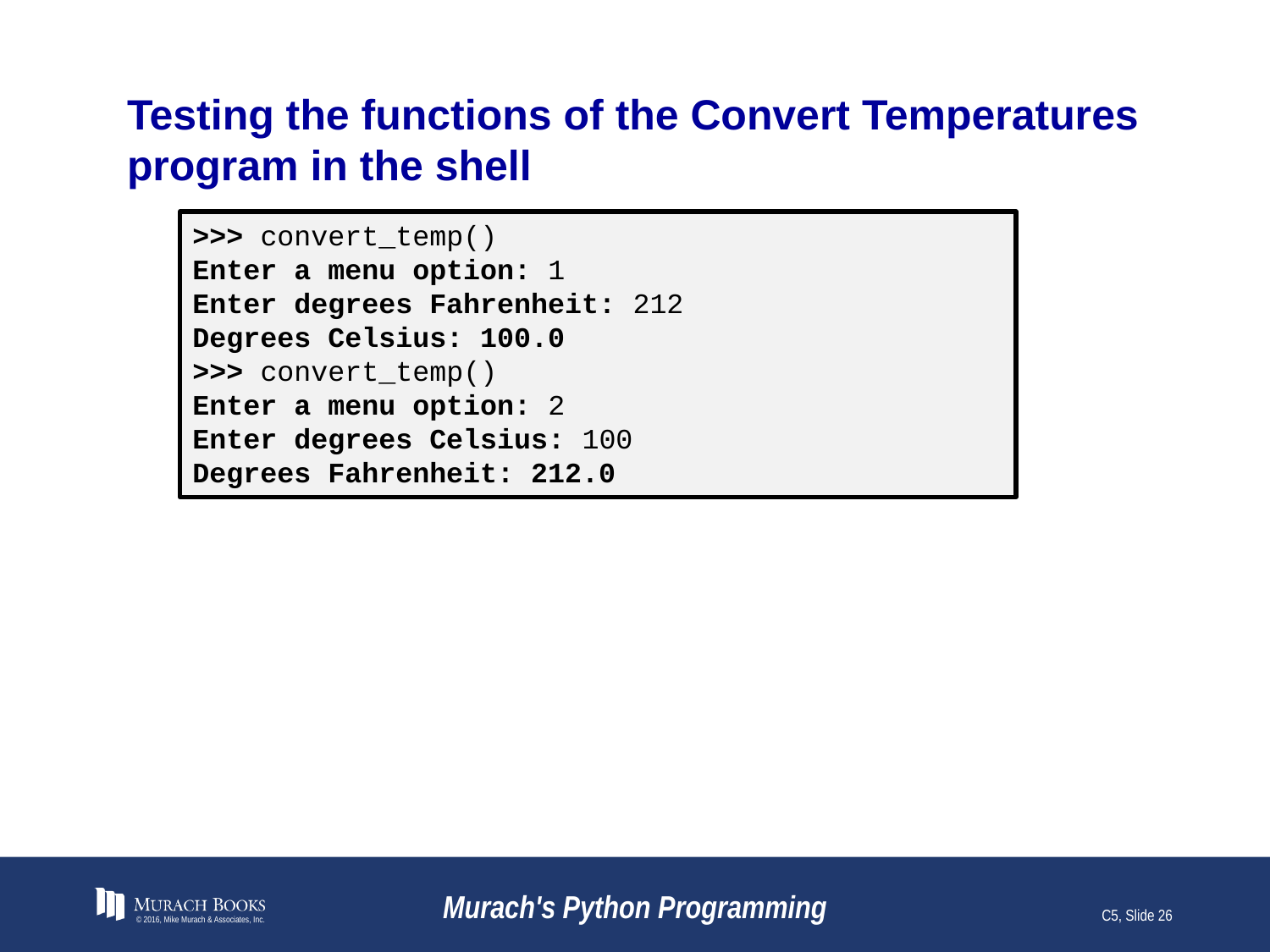

# Testing the functions of the Convert Temperatures program in the shell
>>> convert_temp()
Enter a menu option: 1
Enter degrees Fahrenheit: 212
Degrees Celsius: 100.0
>>> convert_temp()
Enter a menu option: 2
Enter degrees Celsius: 100
Degrees Fahrenheit: 212.0

© 2016, Mike Murach & Associates, Inc.
Murach's Python Programming

C5, Slide 26